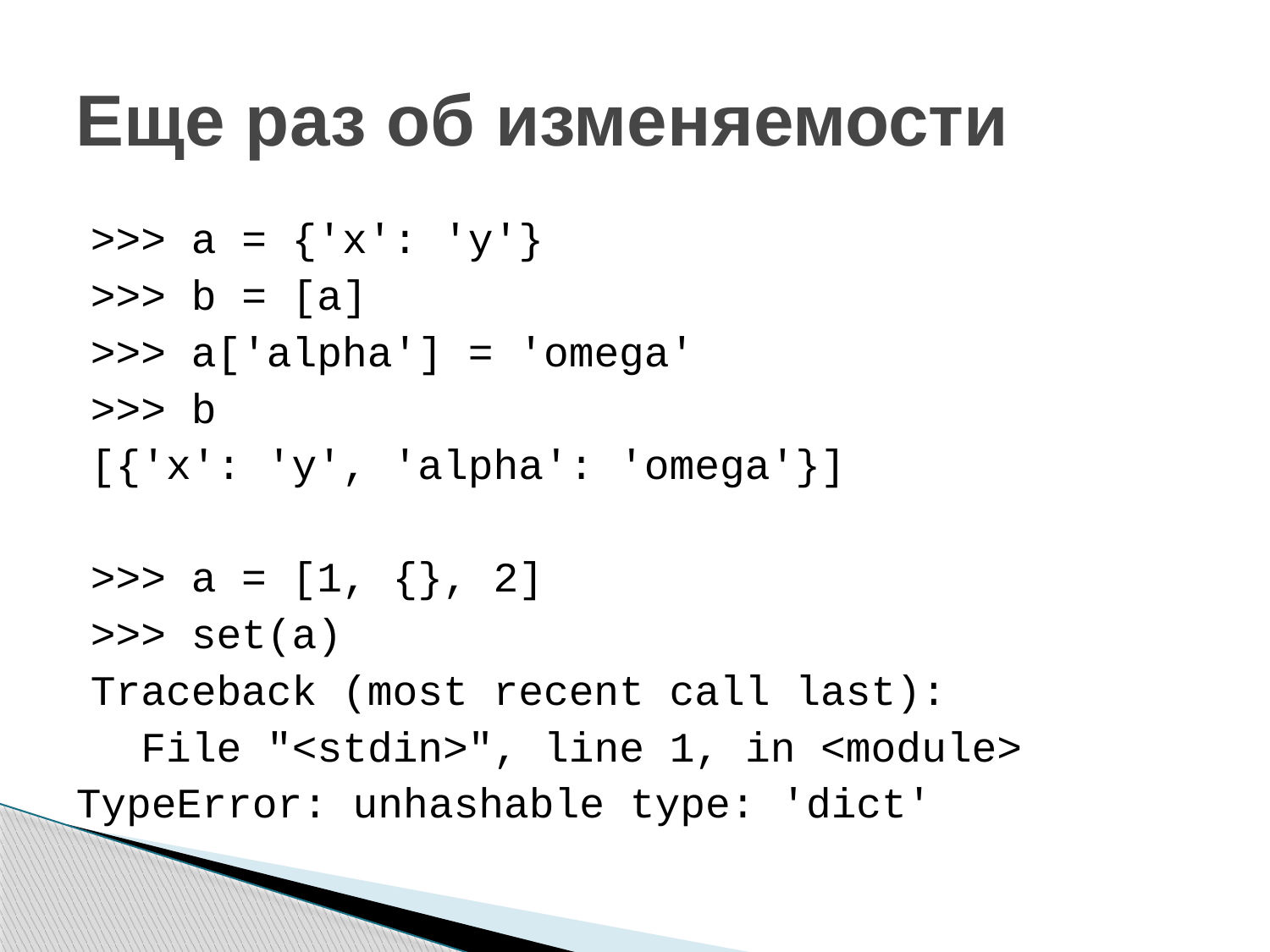

# Еще раз об изменяемости
>>> a = {'x': 'y'}
>>> b = [a]
>>> a['alpha'] = 'omega'
>>> b
[{'x': 'y', 'alpha': 'omega'}]

>>> a = [1, {}, 2]
>>> set(a)
Traceback (most recent call last):
  File "<stdin>", line 1, in <module>
TypeError: unhashable type: 'dict'